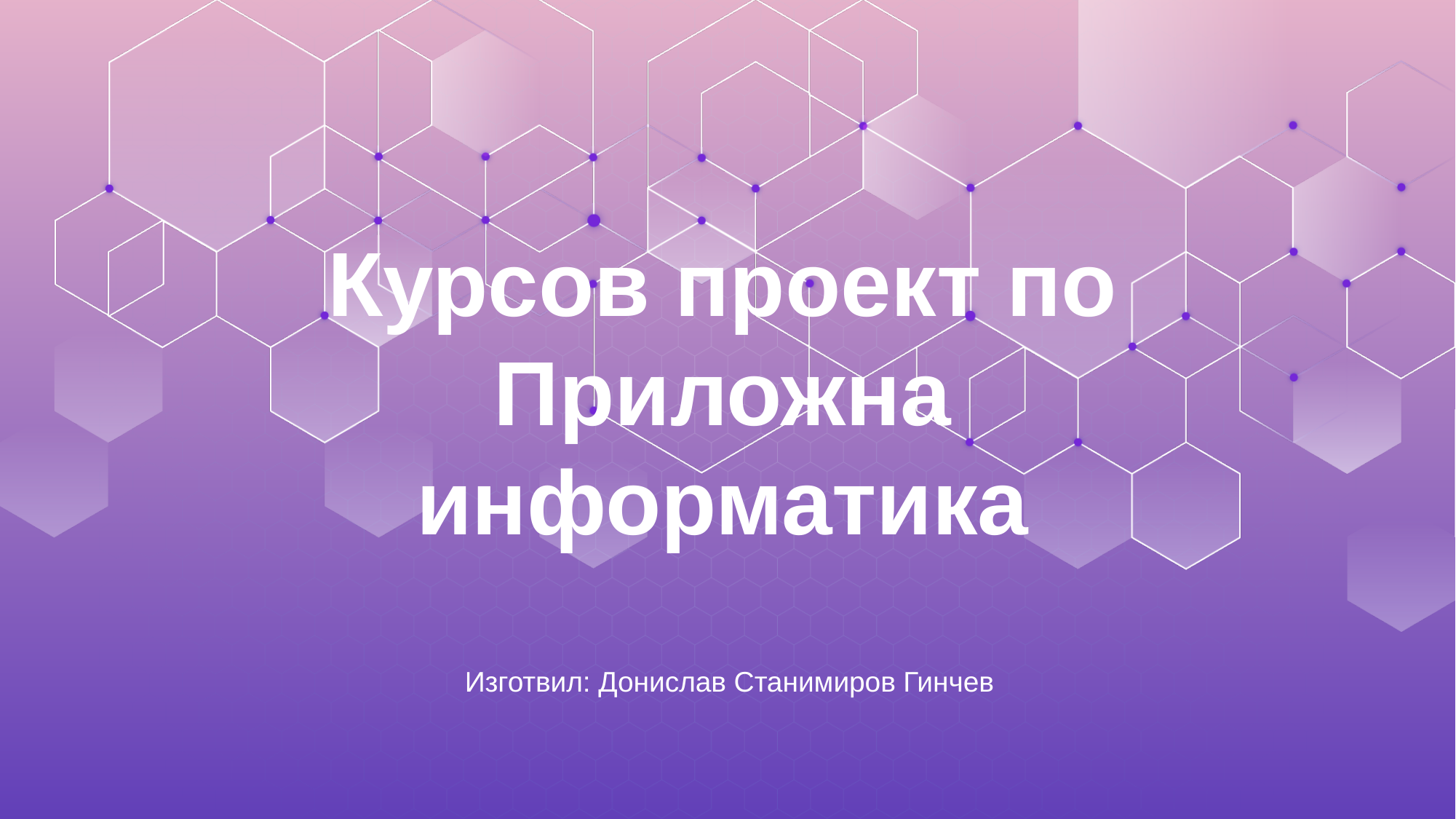

# Курсов проект по Приложна информатика
Изготвил: Донислав Станимиров Гинчев